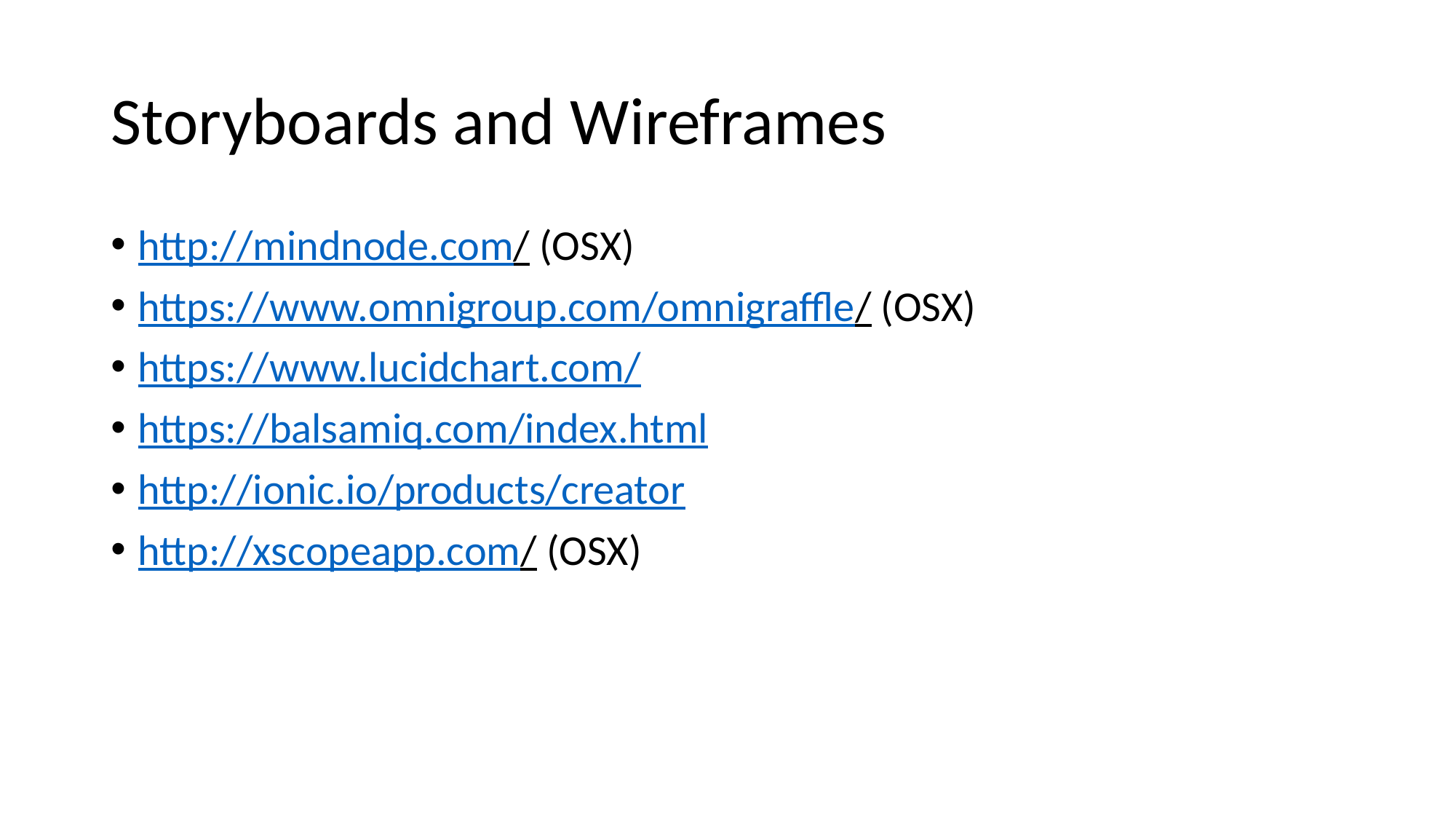

# Storyboards and Wireframes
http://mindnode.com/ (OSX)
https://www.omnigroup.com/omnigraffle/ (OSX)
https://www.lucidchart.com/
https://balsamiq.com/index.html
http://ionic.io/products/creator
http://xscopeapp.com/ (OSX)